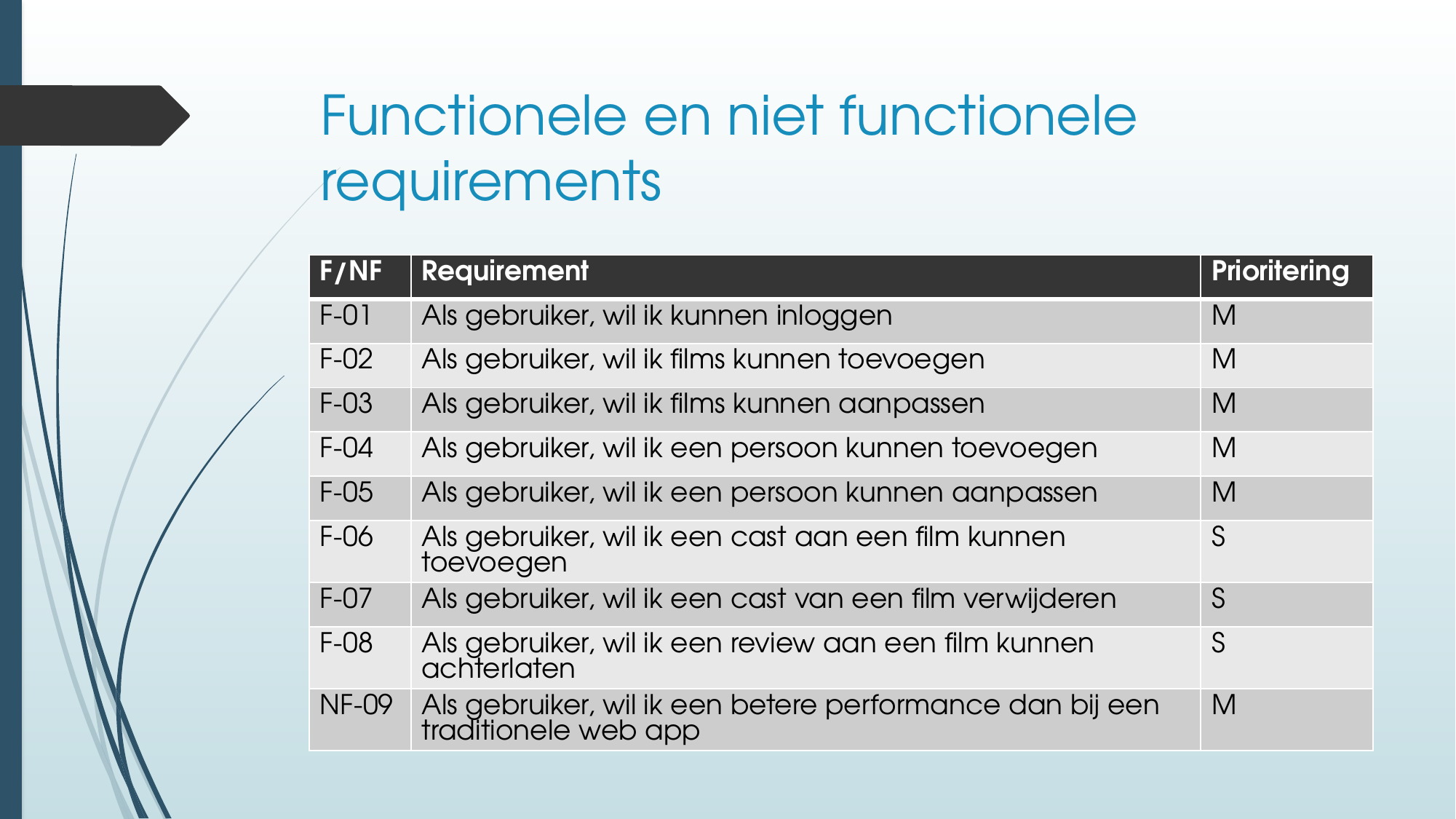

# Functionele en niet functionele requirements
| F/NF | Requirement | Prioritering |
| --- | --- | --- |
| F-01 | Als gebruiker, wil ik kunnen inloggen | M |
| F-02 | Als gebruiker, wil ik films kunnen toevoegen | M |
| F-03 | Als gebruiker, wil ik films kunnen aanpassen | M |
| F-04 | Als gebruiker, wil ik een persoon kunnen toevoegen | M |
| F-05 | Als gebruiker, wil ik een persoon kunnen aanpassen | M |
| F-06 | Als gebruiker, wil ik een cast aan een film kunnen toevoegen | S |
| F-07 | Als gebruiker, wil ik een cast van een film verwijderen | S |
| F-08 | Als gebruiker, wil ik een review aan een film kunnen achterlaten | S |
| NF-09 | Als gebruiker, wil ik een betere performance dan bij een traditionele web app | M |